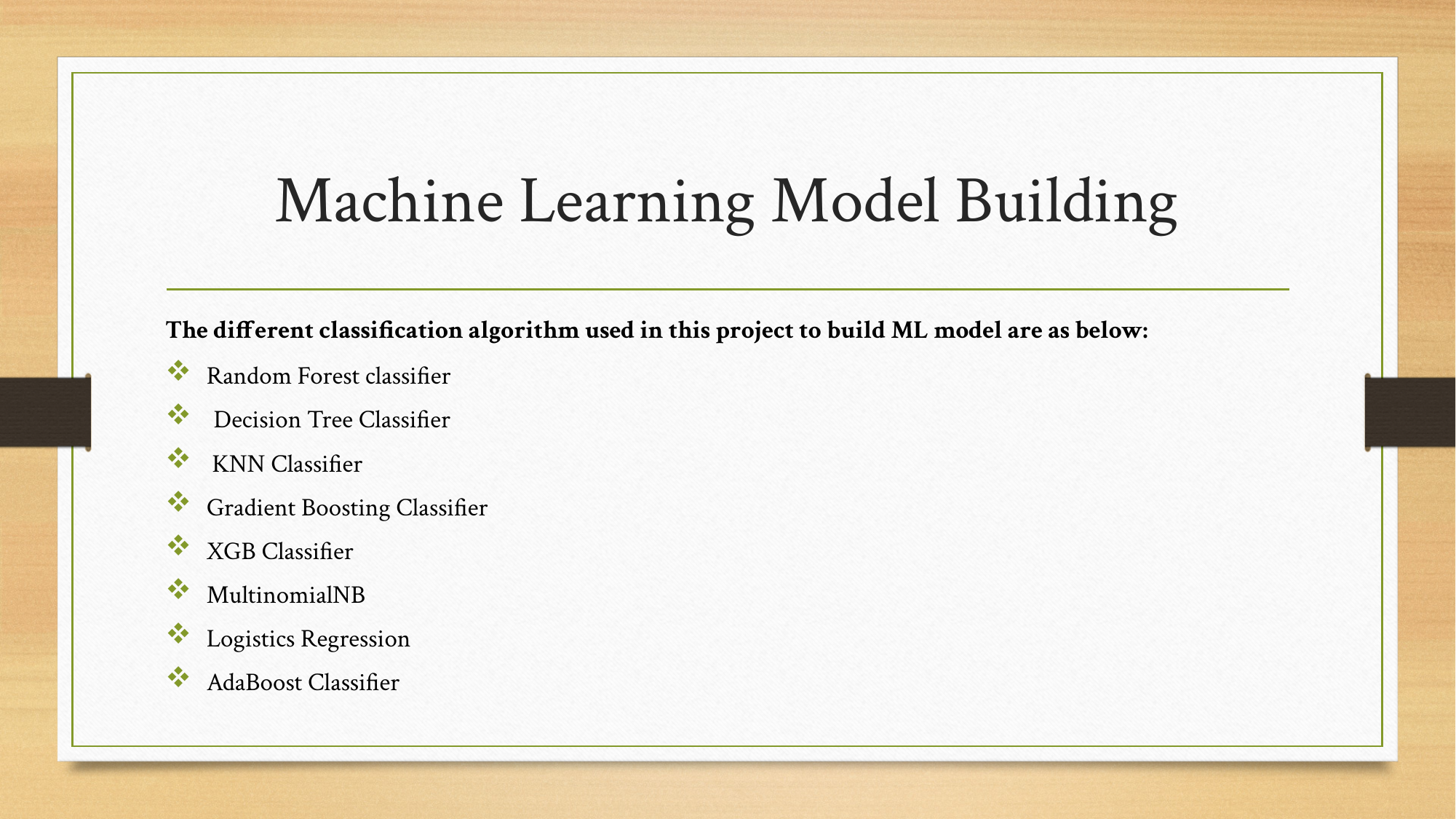

# Machine Learning Model Building
The different classification algorithm used in this project to build ML model are as below:
Random Forest classifier
 Decision Tree Classifier
 KNN Classifier
Gradient Boosting Classifier
XGB Classifier
MultinomialNB
Logistics Regression
AdaBoost Classifier